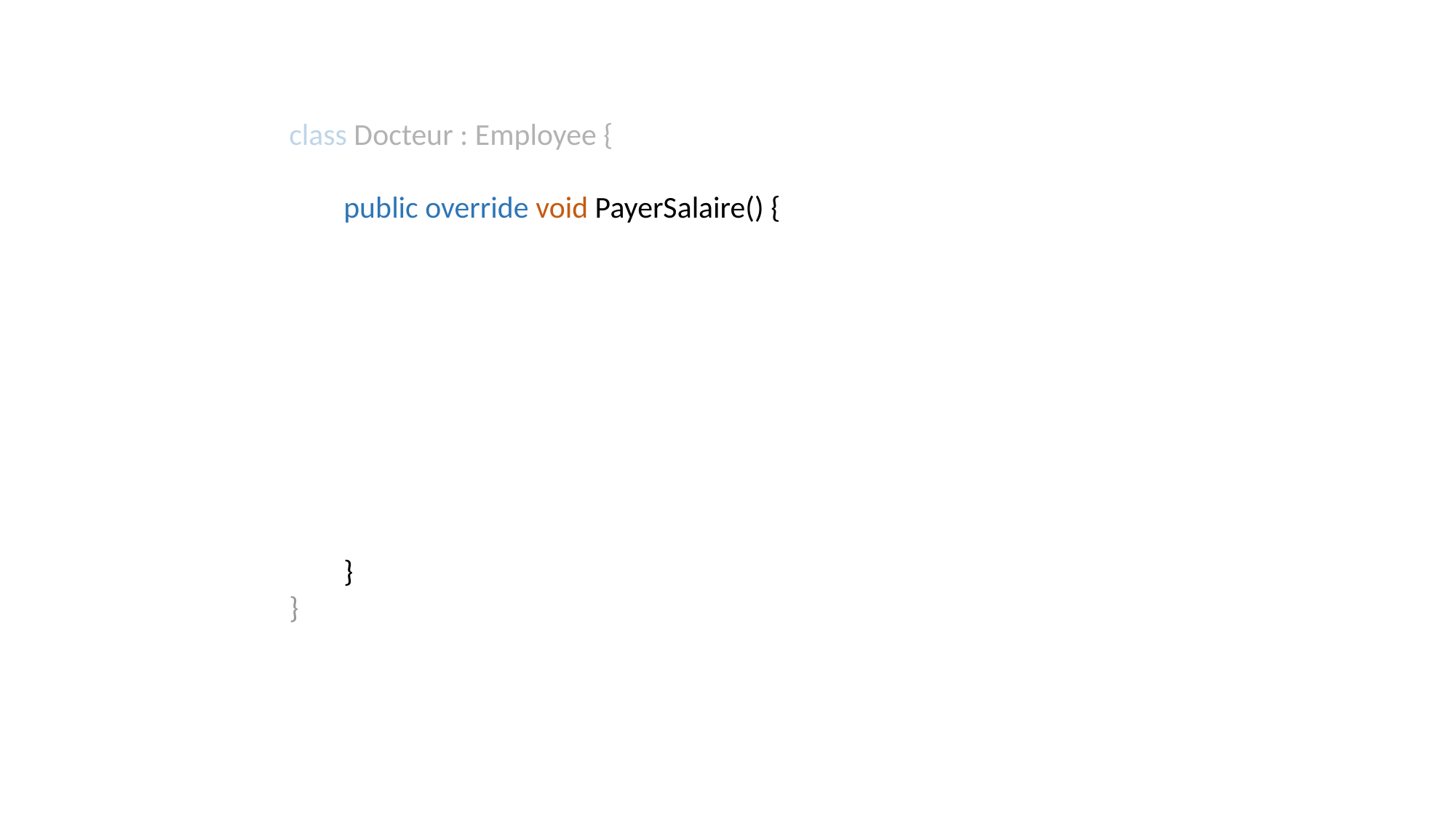

class Docteur : Employee {

public override void PayerSalaire() {

}
}